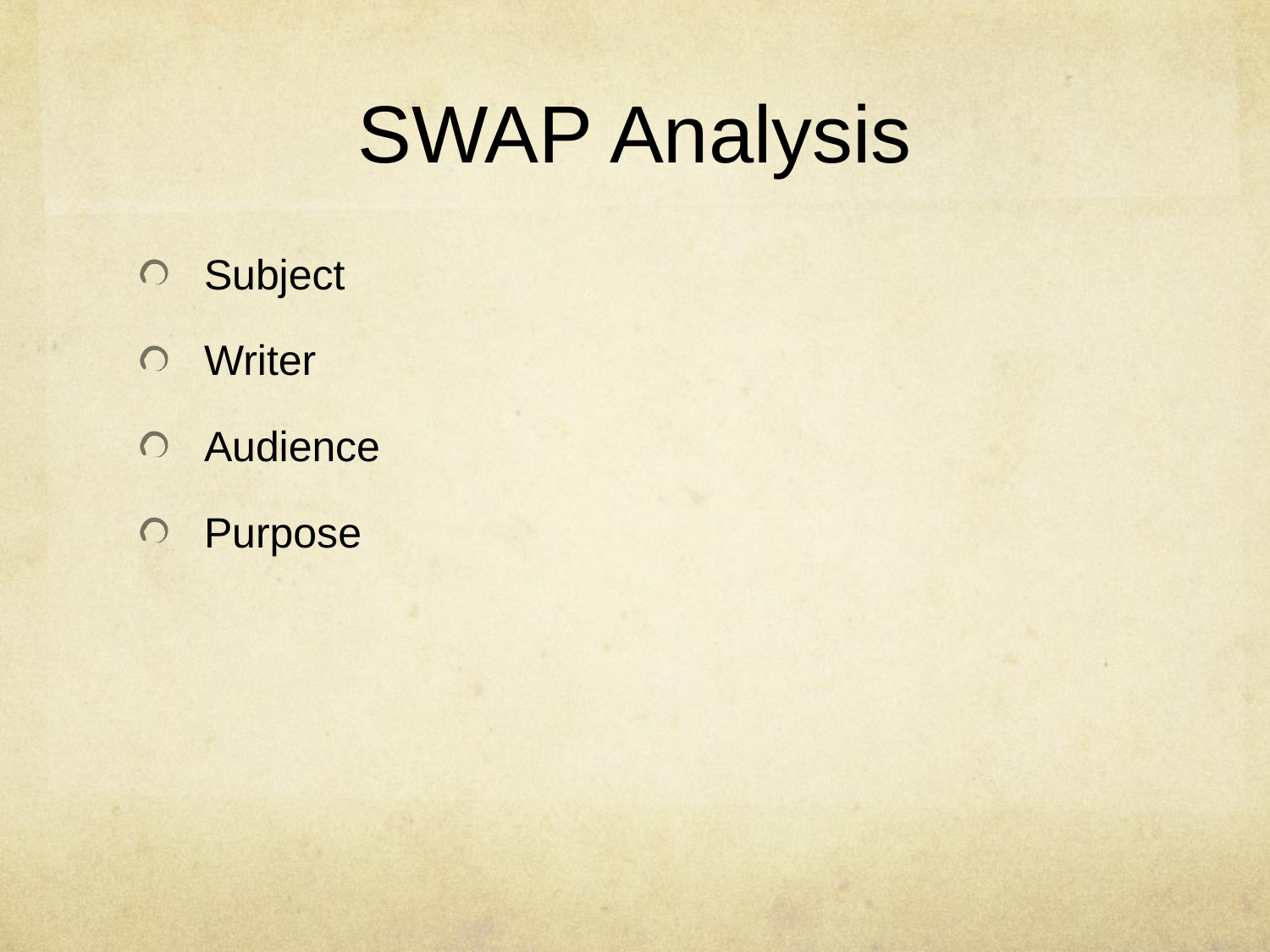

# SWAP Analysis
Subject
Writer
Audience
Purpose